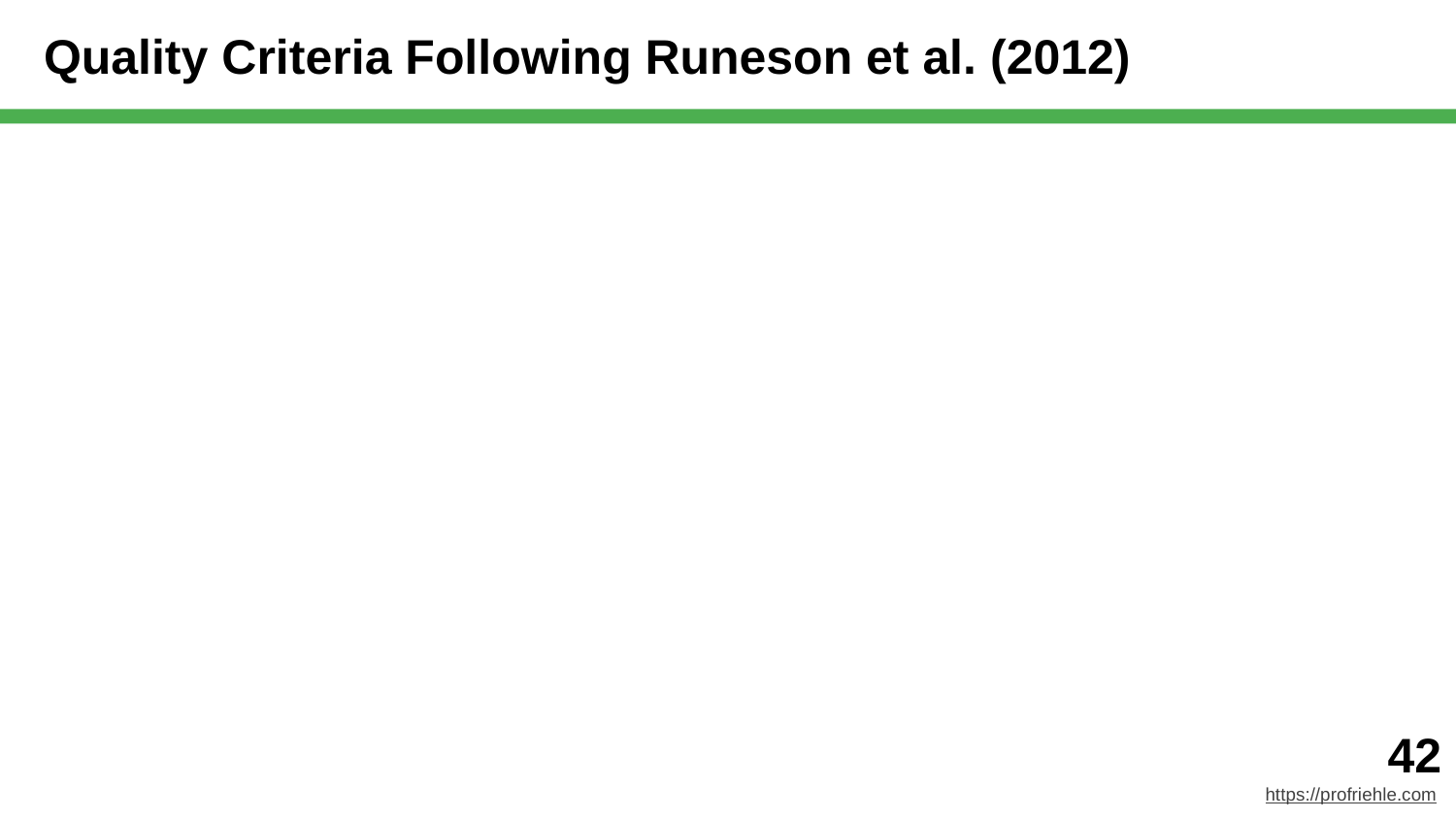

# Quality Criteria Following Runeson et al. (2012)

42
https://profriehle.com